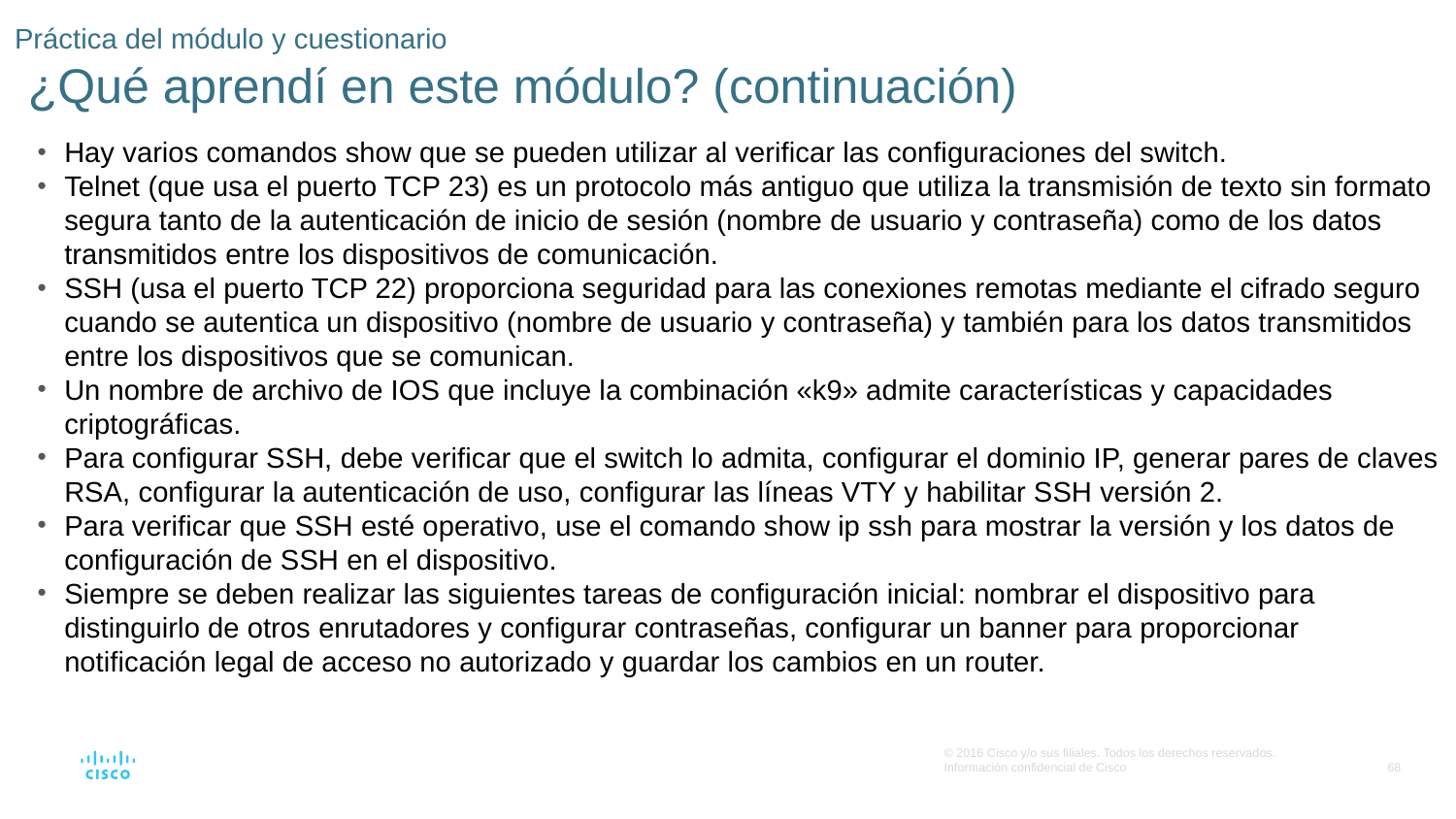

# Práctica del módulo y cuestionario ¿Qué aprendí en este módulo? (continuación)
Hay varios comandos show que se pueden utilizar al verificar las configuraciones del switch.
Telnet (que usa el puerto TCP 23) es un protocolo más antiguo que utiliza la transmisión de texto sin formato segura tanto de la autenticación de inicio de sesión (nombre de usuario y contraseña) como de los datos transmitidos entre los dispositivos de comunicación.
SSH (usa el puerto TCP 22) proporciona seguridad para las conexiones remotas mediante el cifrado seguro cuando se autentica un dispositivo (nombre de usuario y contraseña) y también para los datos transmitidos entre los dispositivos que se comunican.
Un nombre de archivo de IOS que incluye la combinación «k9» admite características y capacidades criptográficas.
Para configurar SSH, debe verificar que el switch lo admita, configurar el dominio IP, generar pares de claves RSA, configurar la autenticación de uso, configurar las líneas VTY y habilitar SSH versión 2.
Para verificar que SSH esté operativo, use el comando show ip ssh para mostrar la versión y los datos de configuración de SSH en el dispositivo.
Siempre se deben realizar las siguientes tareas de configuración inicial: nombrar el dispositivo para distinguirlo de otros enrutadores y configurar contraseñas, configurar un banner para proporcionar notificación legal de acceso no autorizado y guardar los cambios en un router.